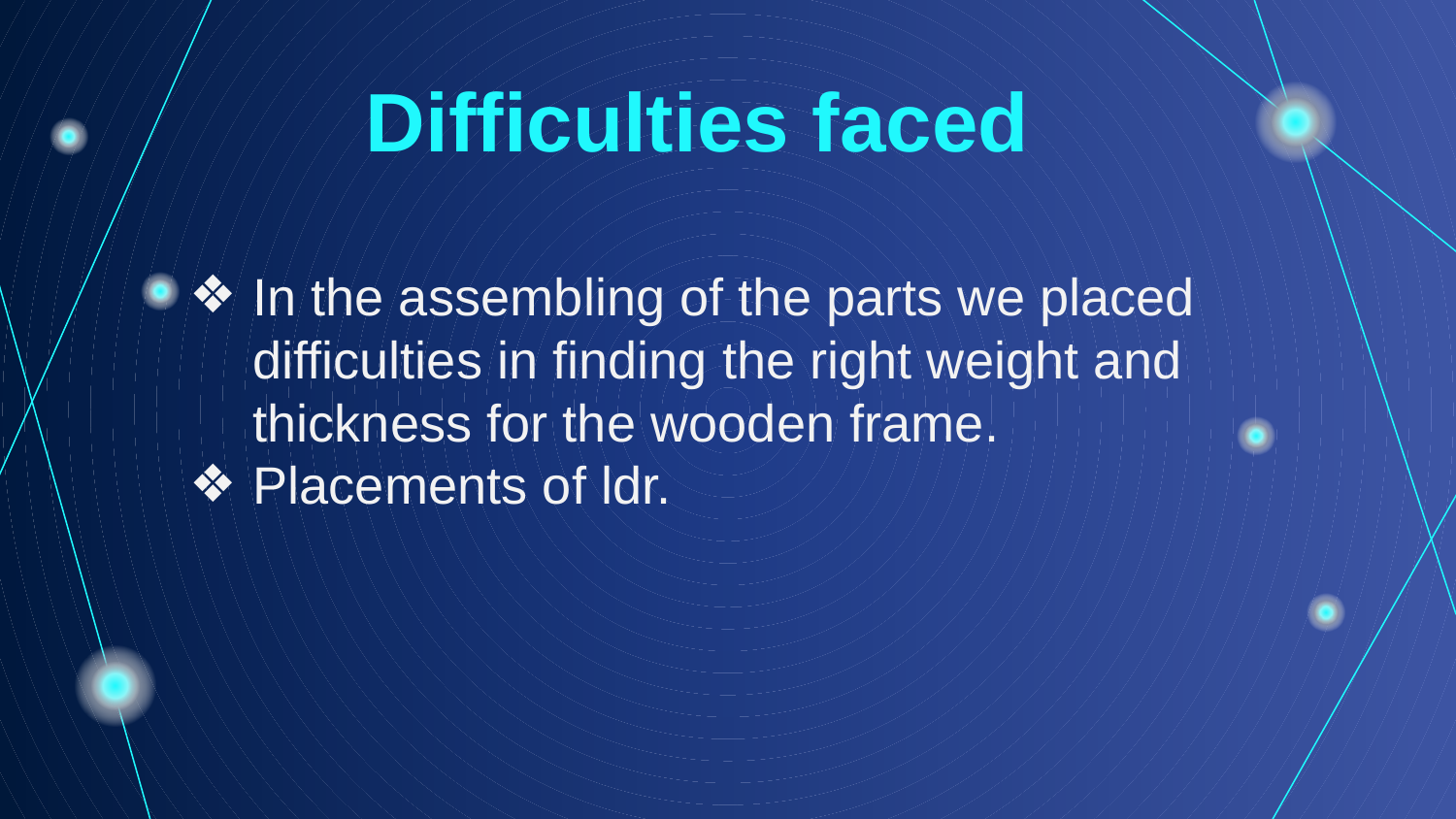

Difficulties faced
In the assembling of the parts we placed difficulties in finding the right weight and thickness for the wooden frame.
Placements of ldr.